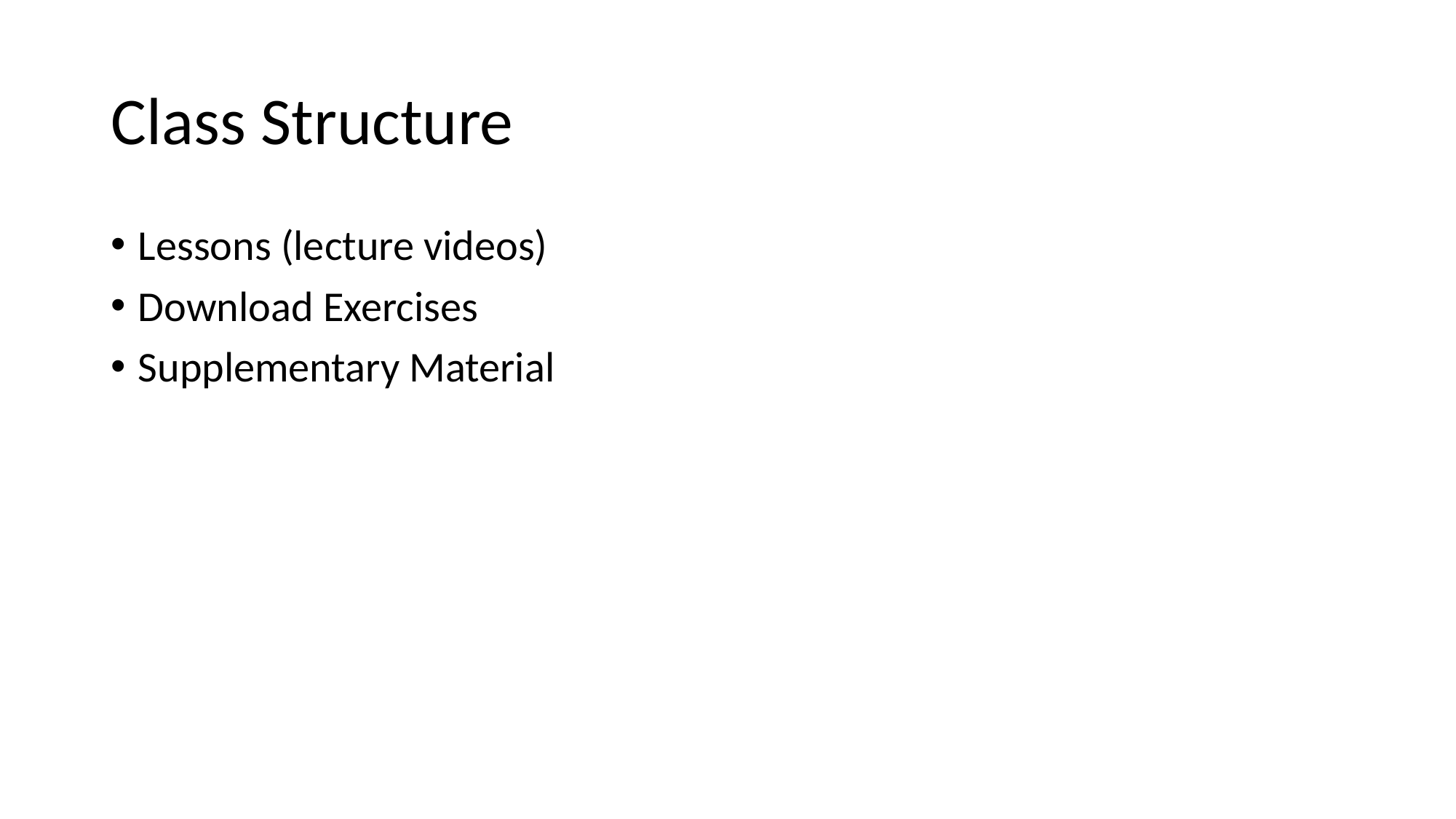

# Class Structure
Lessons (lecture videos)
Download Exercises
Supplementary Material